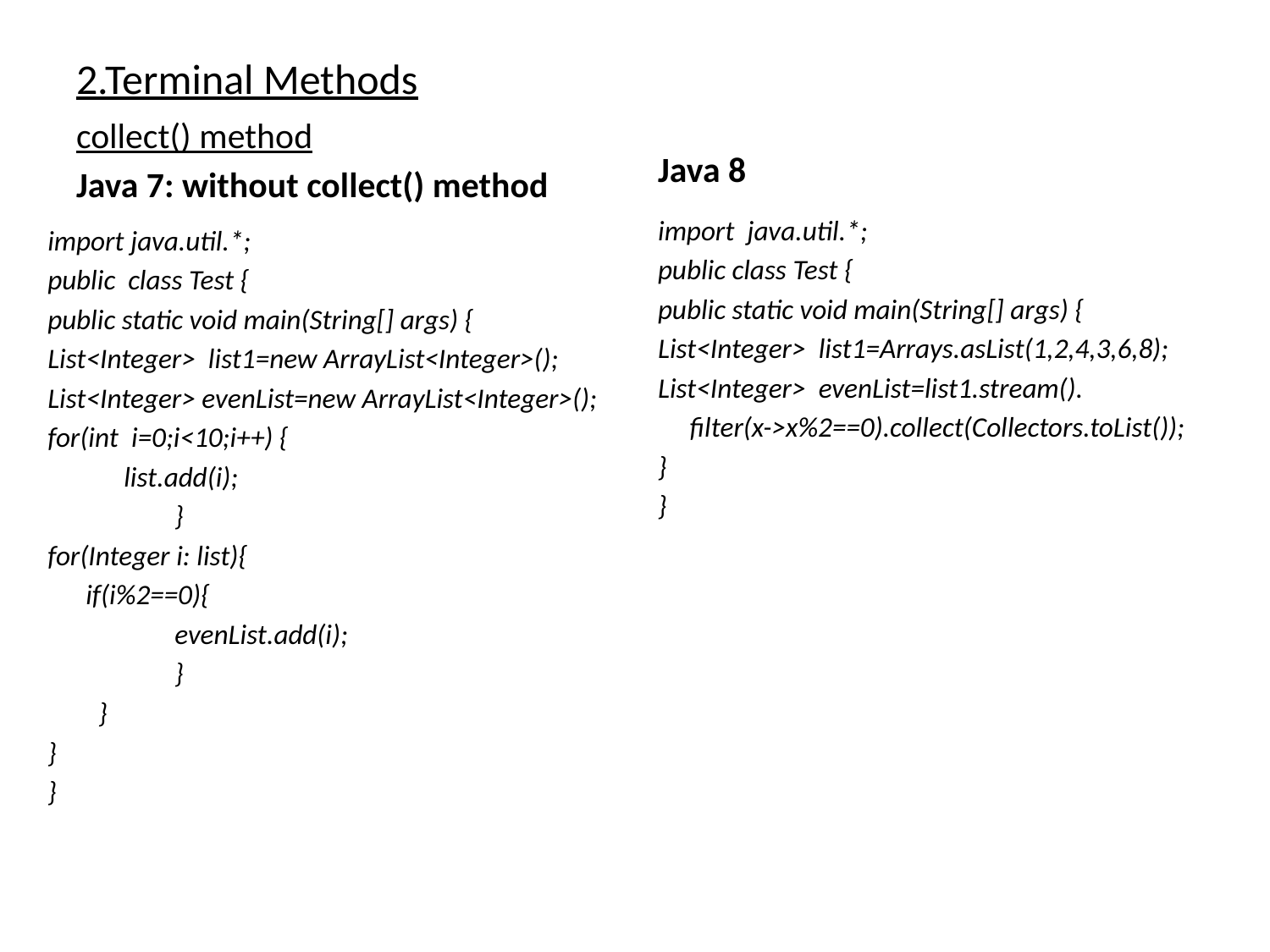

# 2.Terminal Methods
collect() method
Java 7: without collect() method
Java 8
import  java.util.*;
public class Test {
public static void main(String[] args) {
List<Integer>  list1=Arrays.asList(1,2,4,3,6,8);
List<Integer>  evenList=list1.stream().
     filter(x->x%2==0).collect(Collectors.toList());
}
}
import java.util.*;
public  class Test {
public static void main(String[] args) {
List<Integer>  list1=new ArrayList<Integer>();
List<Integer> evenList=new ArrayList<Integer>();
for(int  i=0;i<10;i++) {
            list.add(i);
	}
for(Integer i: list){
      if(i%2==0){
	evenList.add(i);
	}
        }
}
}